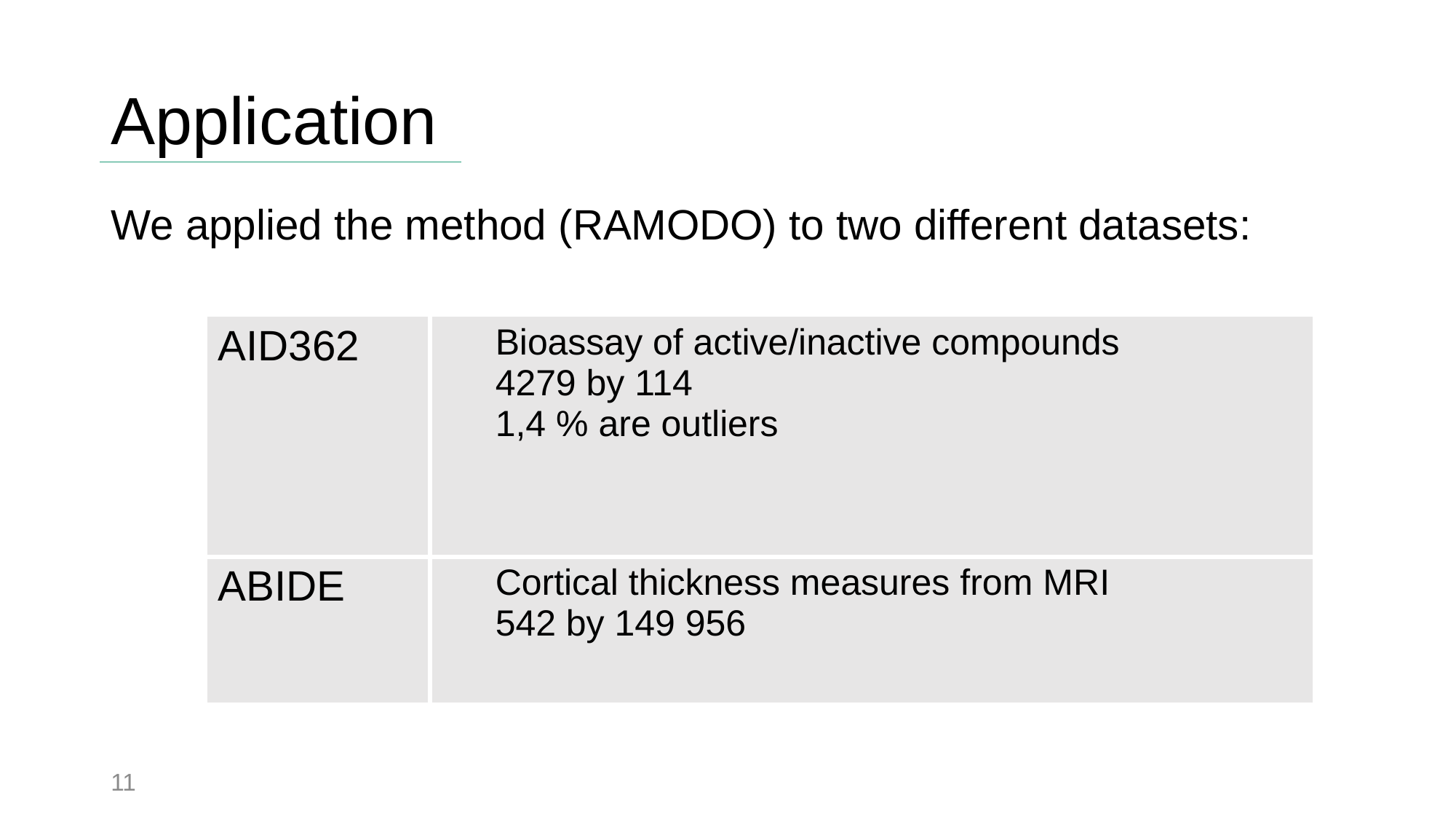

# Application
We applied the method (RAMODO) to two different datasets:

| AID362 | Bioassay of active/inactive compounds 4279 by 114 1,4 % are outliers |
| --- | --- |
| ABIDE | Cortical thickness measures from MRI 542 by 149 956 |
11